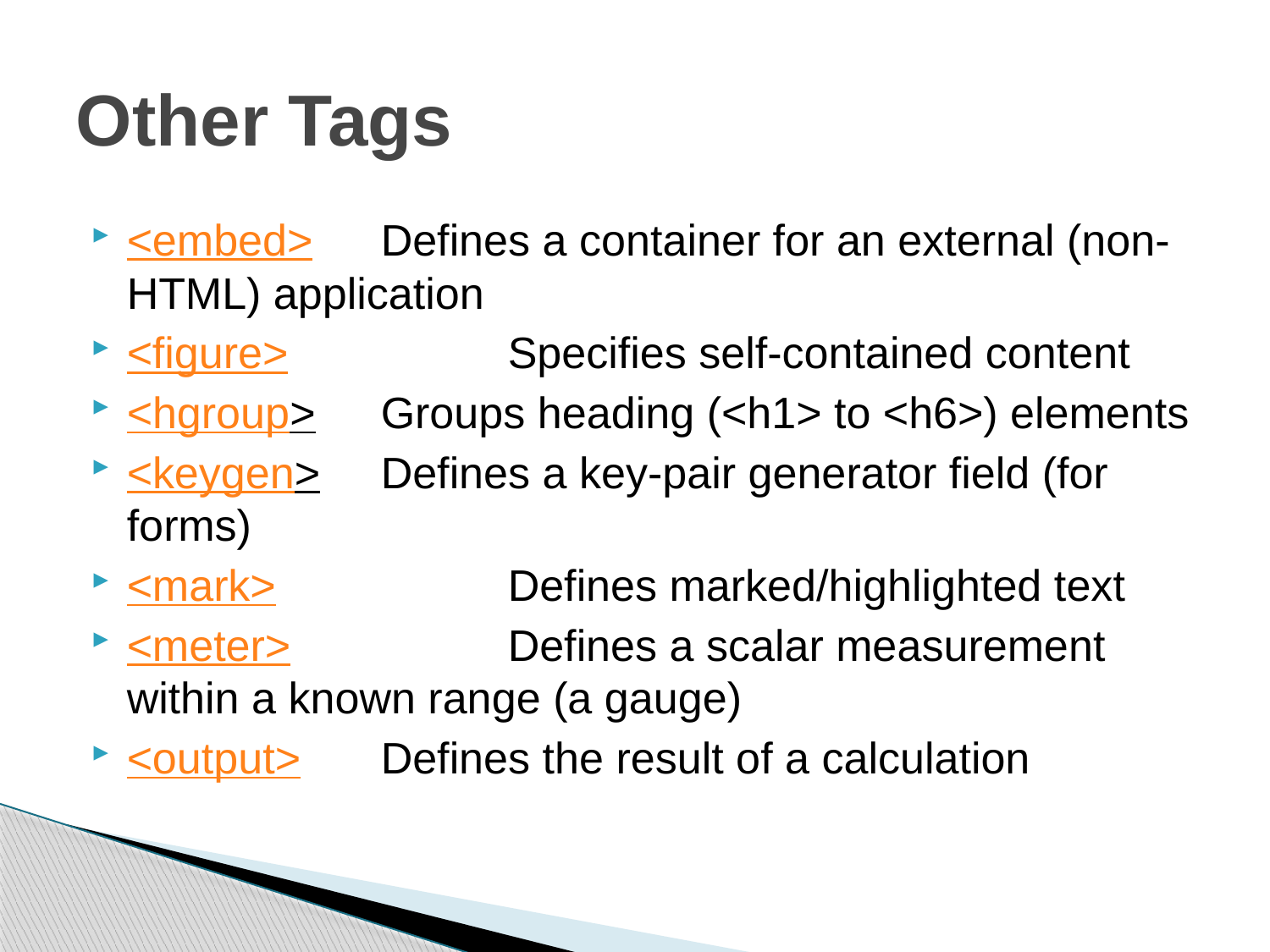

# Other Tags
<embed>	Defines a container for an external (non-HTML) application
<figure>		Specifies self-contained content
<hgroup>	Groups heading (<h1> to <h6>) elements
<keygen>	Defines a key-pair generator field (for forms)
<mark>		Defines marked/highlighted text
<meter>		Defines a scalar measurement within a known range (a gauge)
<output>	Defines the result of a calculation